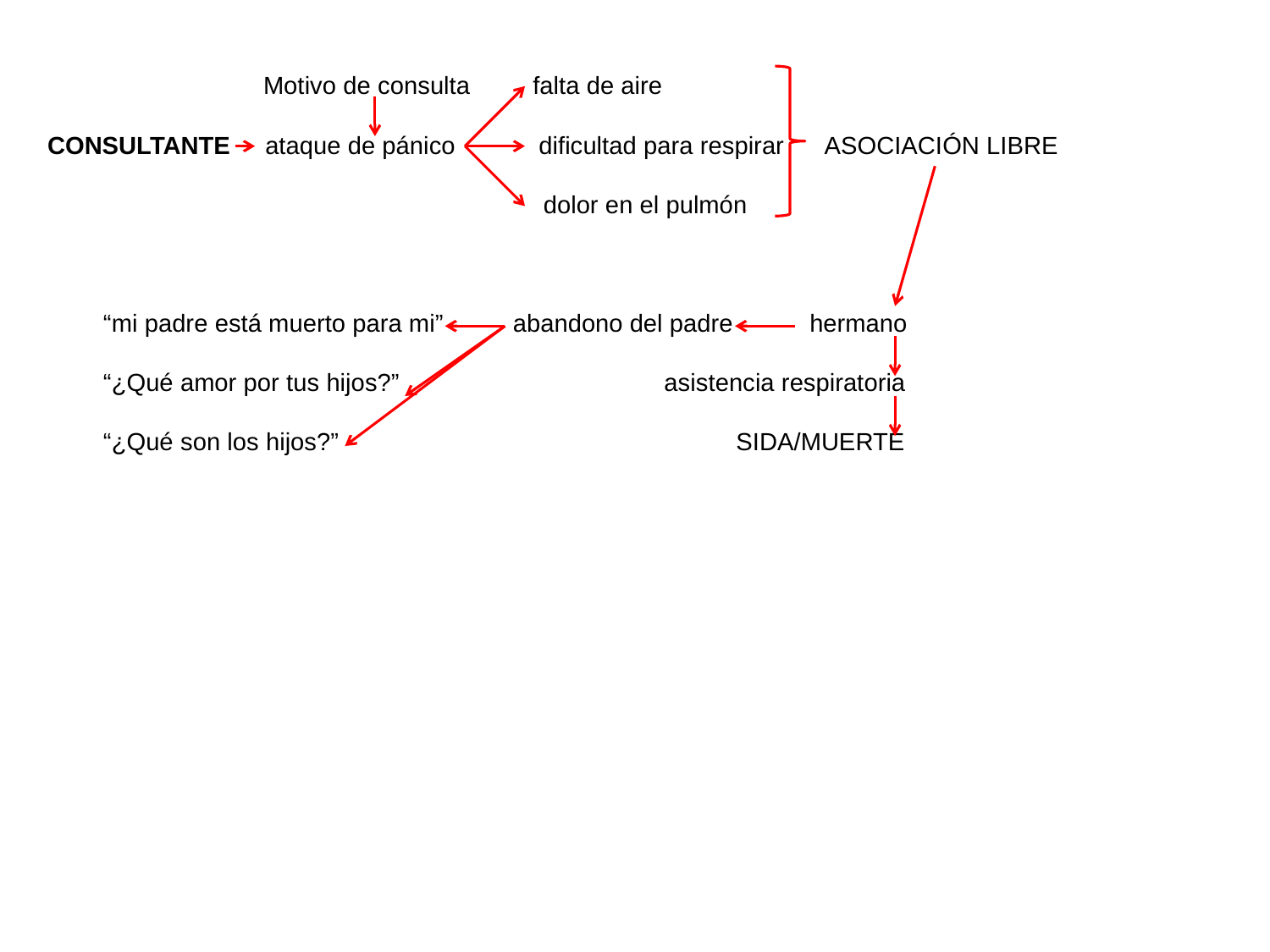

Motivo de consulta         falta de aire

CONSULTANTE     ataque de pánico            dificultad para respirar      ASOCIACIÓN LIBRE

                                                                       dolor en el pulmón

        “mi padre está muerto para mi”          abandono del padre           hermano

        “¿Qué amor por tus hijos?”                                      asistencia respiratoria

        “¿Qué son los hijos?”                                                         SIDA/MUERTE